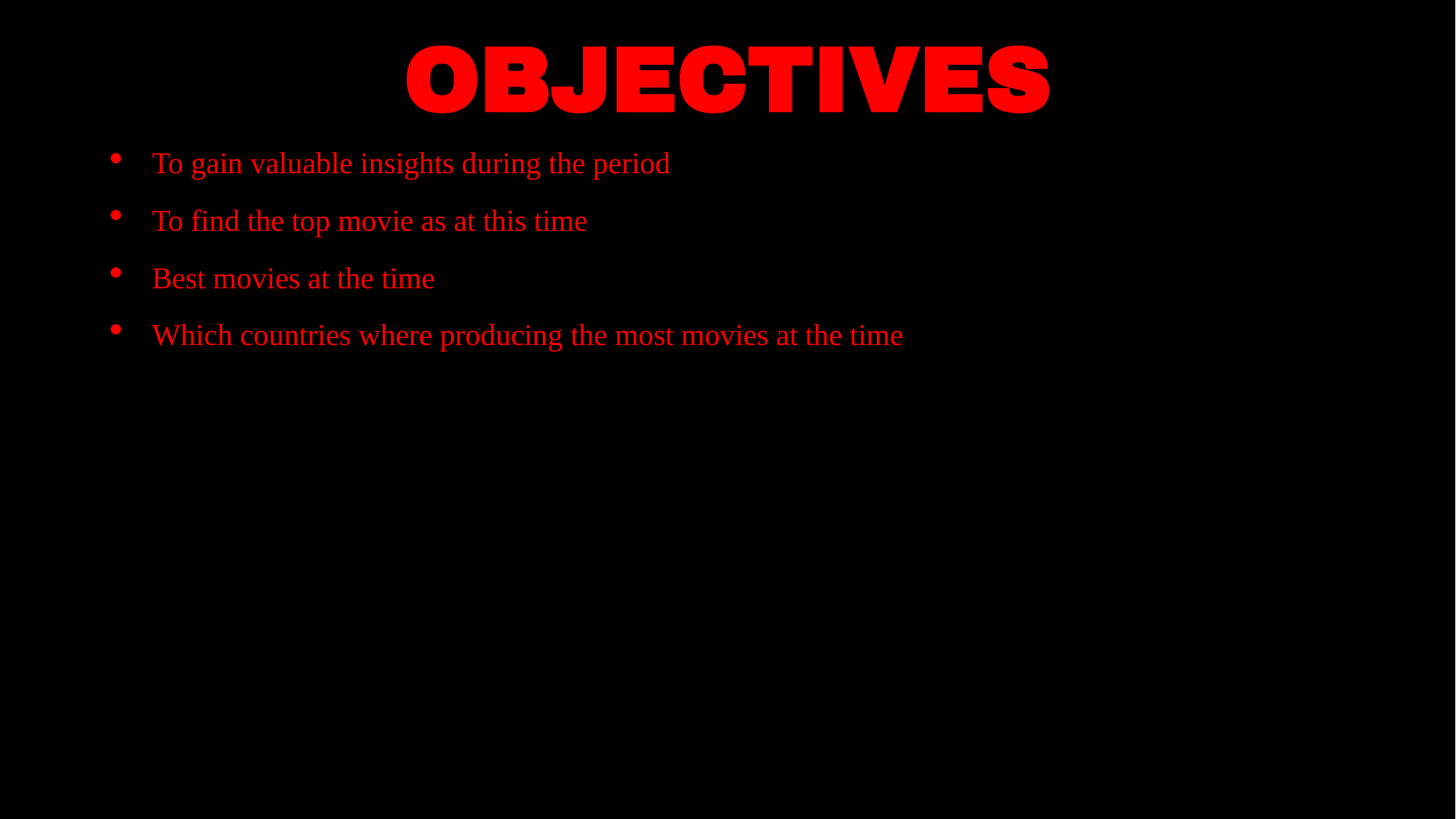

# OBJECTIVES
To gain valuable insights during the period
To find the top movie as at this time
Best movies at the time
Which countries where producing the most movies at the time